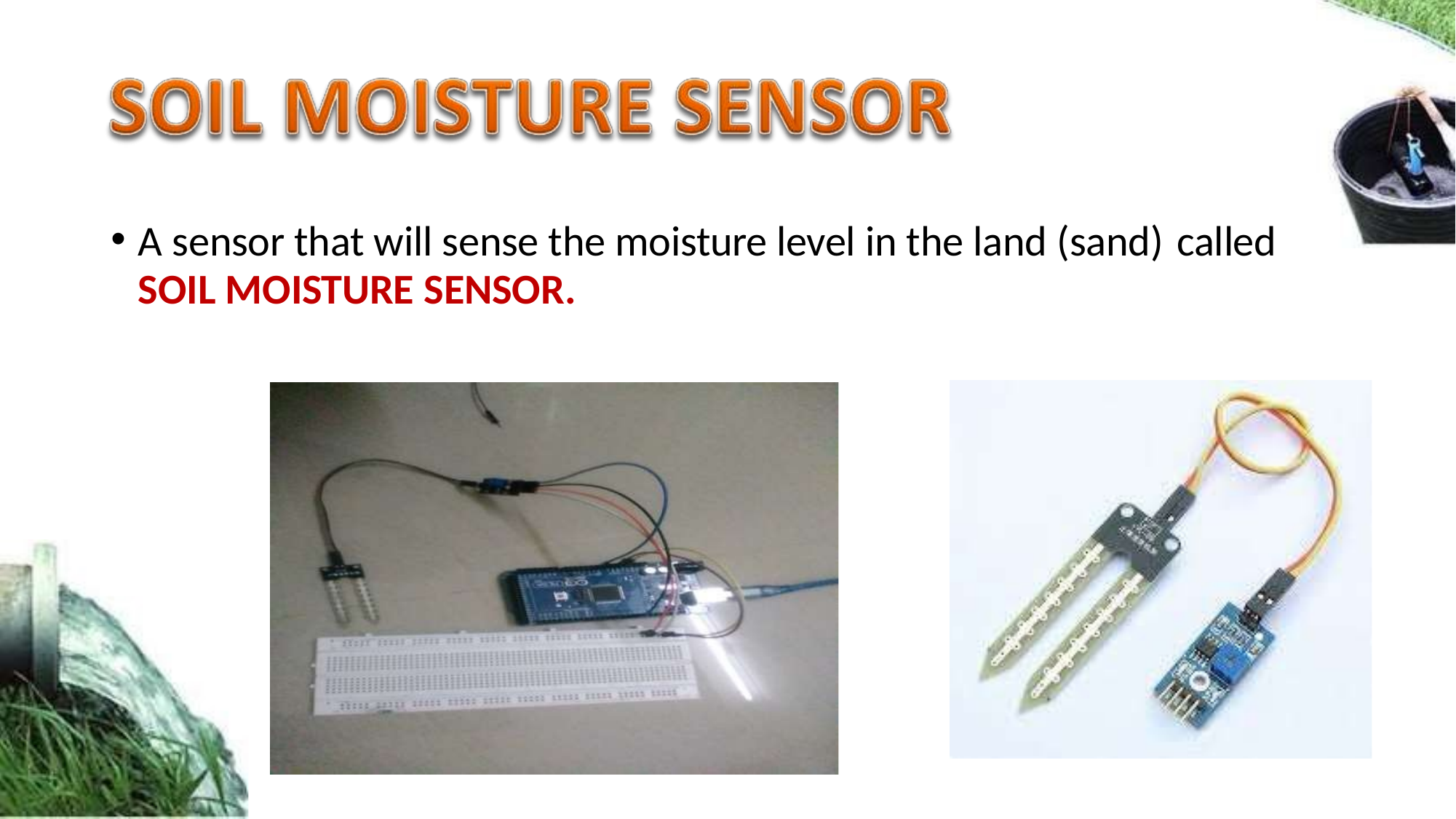

A sensor that will sense the moisture level in the land (sand) called
SOIL MOISTURE SENSOR.